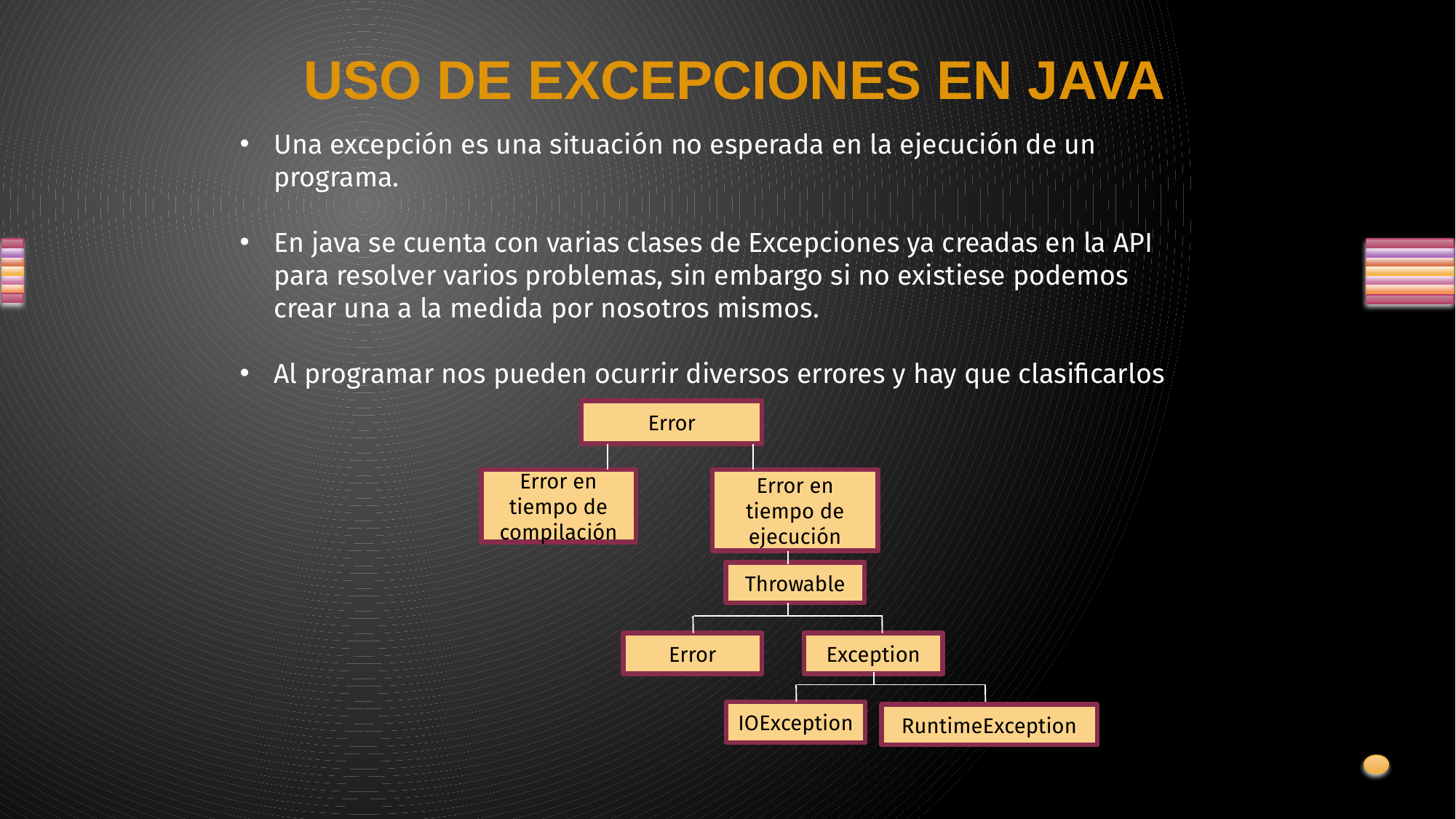

USO DE EXCEPCIONES EN JAVA
Una excepción es una situación no esperada en la ejecución de un programa.

En java se cuenta con varias clases de Excepciones ya creadas en la API para resolver varios problemas, sin embargo si no existiese podemos crear una a la medida por nosotros mismos.

Al programar nos pueden ocurrir diversos errores y hay que clasificarlos

Error
Error en tiempo de ejecución
Error en tiempo de compilación
Throwable
Error
Exception
IOException
RuntimeException